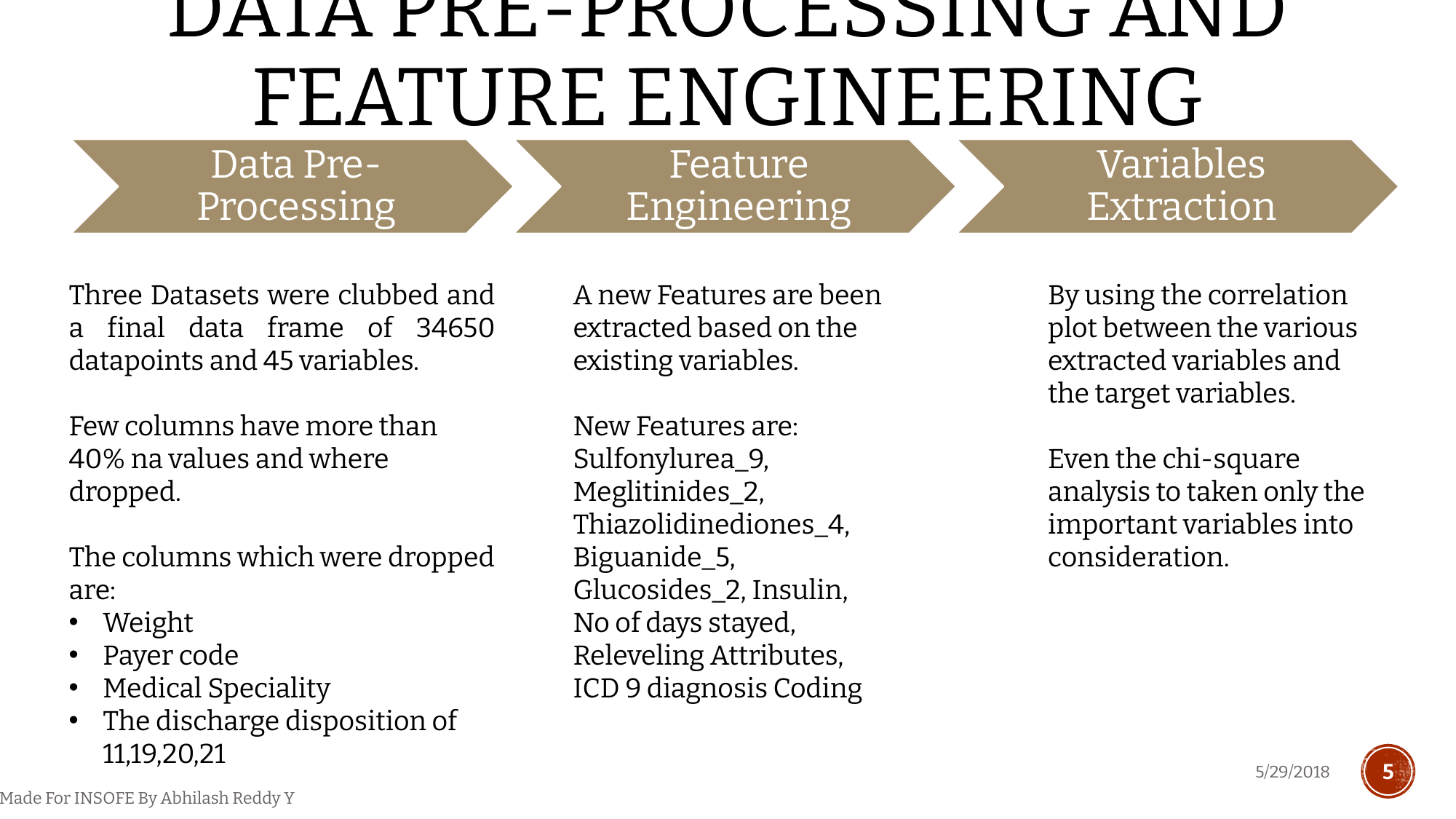

# DATA PRE-PROCESSING and Feature Engineering
Data Pre-Processing
Feature Engineering

Variables Extraction
Three Datasets were clubbed and a final data frame of 34650 datapoints and 45 variables.

Few columns have more than 40% na values and where dropped.

The columns which were dropped are:
Weight
Payer code
Medical Speciality
The discharge disposition of 11,19,20,21
A new Features are been extracted based on the existing variables.

New Features are:
Sulfonylurea_9, Meglitinides_2, Thiazolidinediones_4,
Biguanide_5, Glucosides_2, Insulin,
No of days stayed, Releveling Attributes,
ICD 9 diagnosis Coding

By using the correlation plot between the various extracted variables and the target variables.

Even the chi-square analysis to taken only the important variables into consideration.

5/29/2018
5
Made For INSOFE By Abhilash Reddy Y